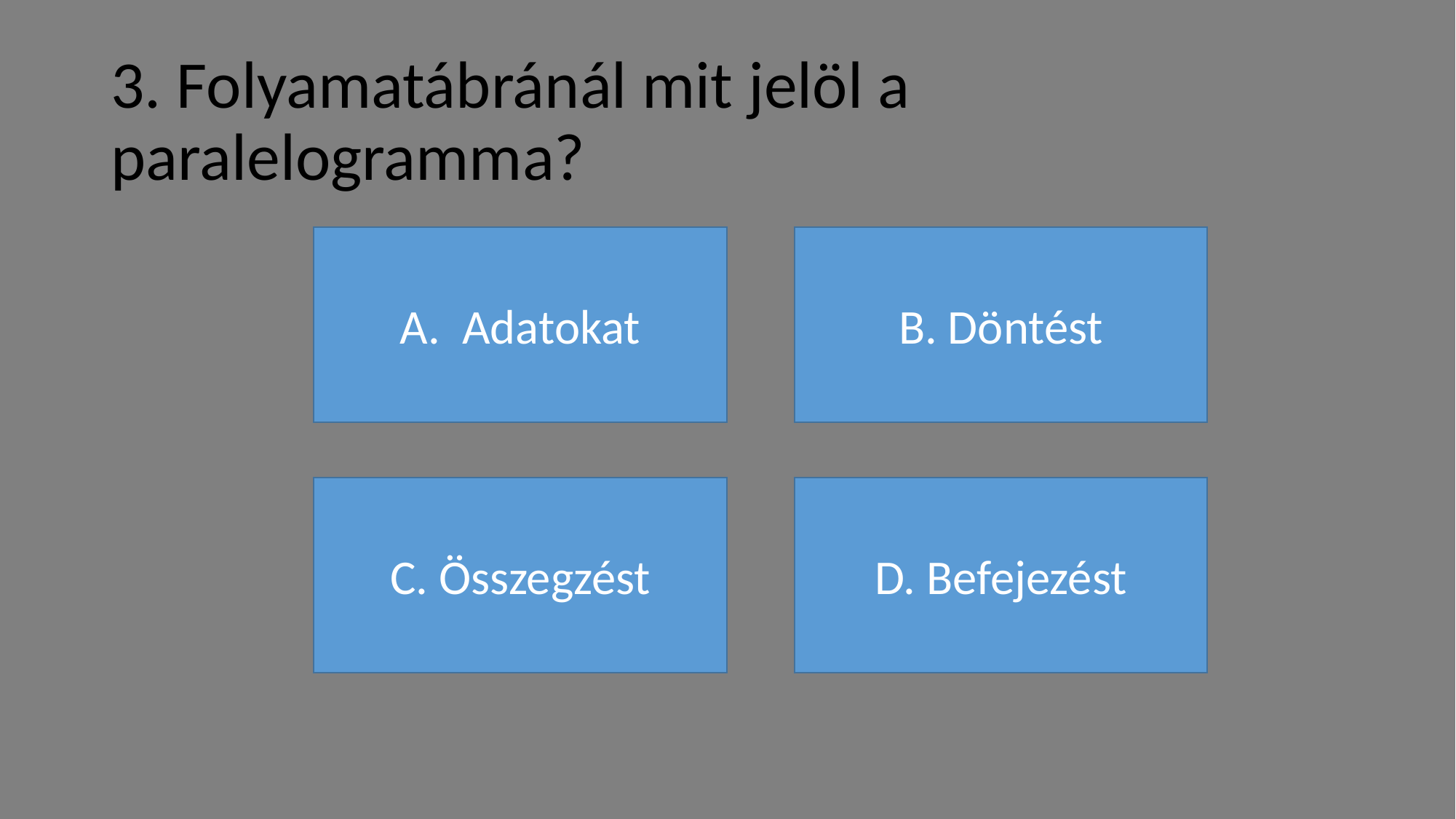

# 3. Folyamatábránál mit jelöl a paralelogramma?

A.  Adatokat
B. Döntést
C. Összegzést
D. Befejezést